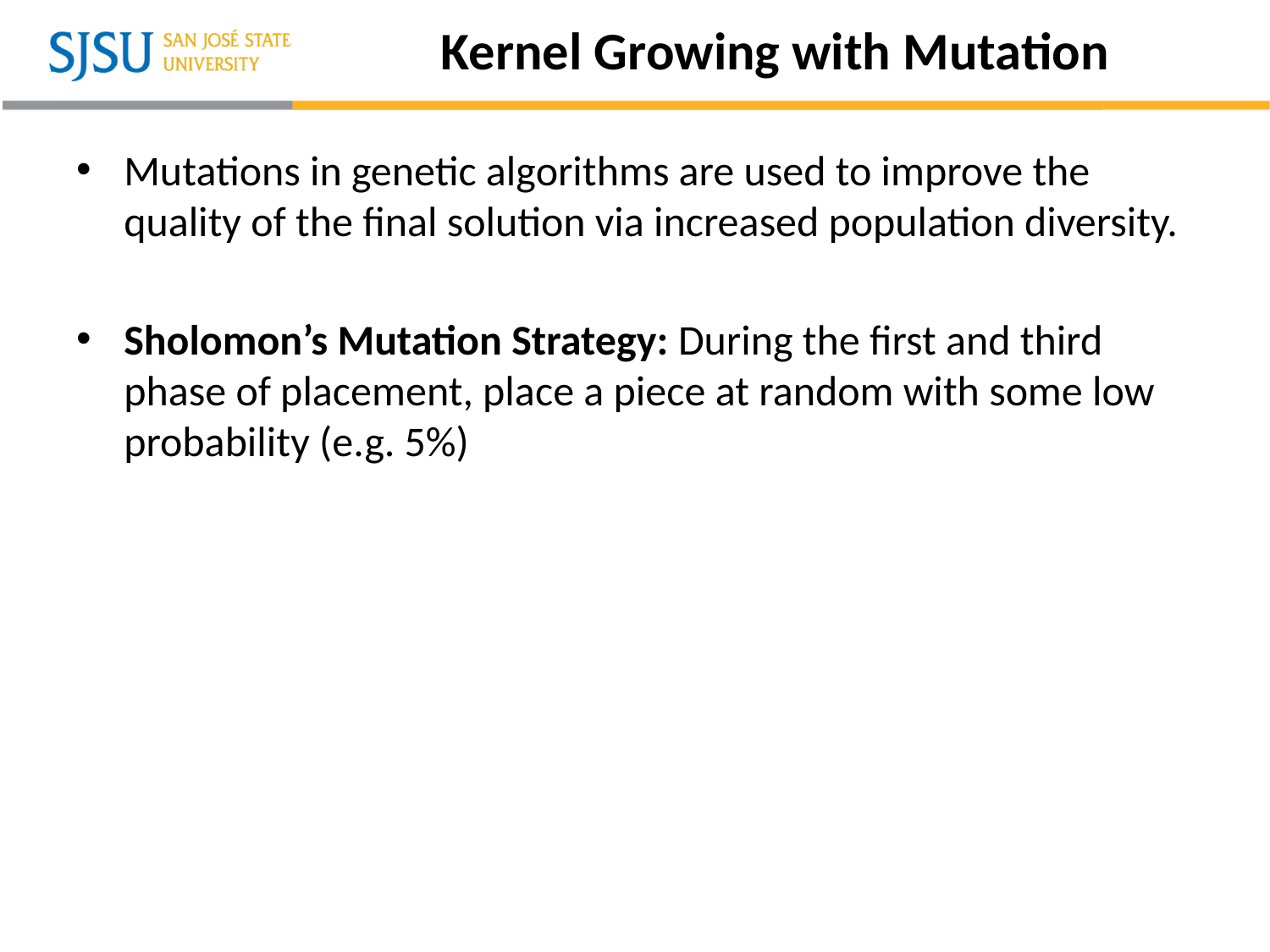

# Kernel Growing with Mutation
Mutations in genetic algorithms are used to improve the quality of the final solution via increased population diversity.

Sholomon’s Mutation Strategy: During the first and third phase of placement, place a piece at random with some low probability (e.g. 5%)